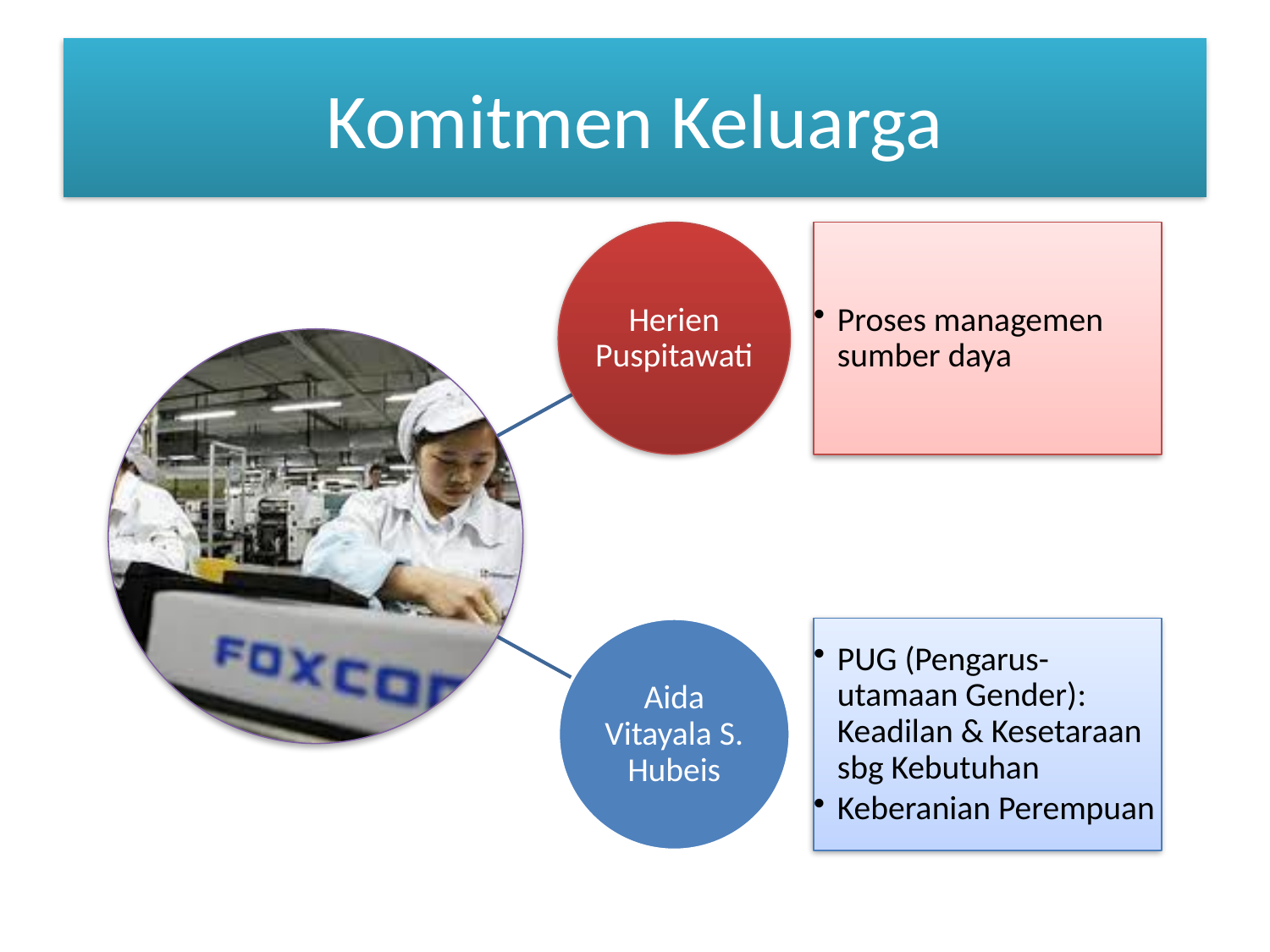

# Komitmen Keluarga
Herien Puspitawati
Proses managemen sumber daya
Aida Vitayala S. Hubeis
PUG (Pengarus-utamaan Gender): Keadilan & Kesetaraan sbg Kebutuhan
Keberanian Perempuan